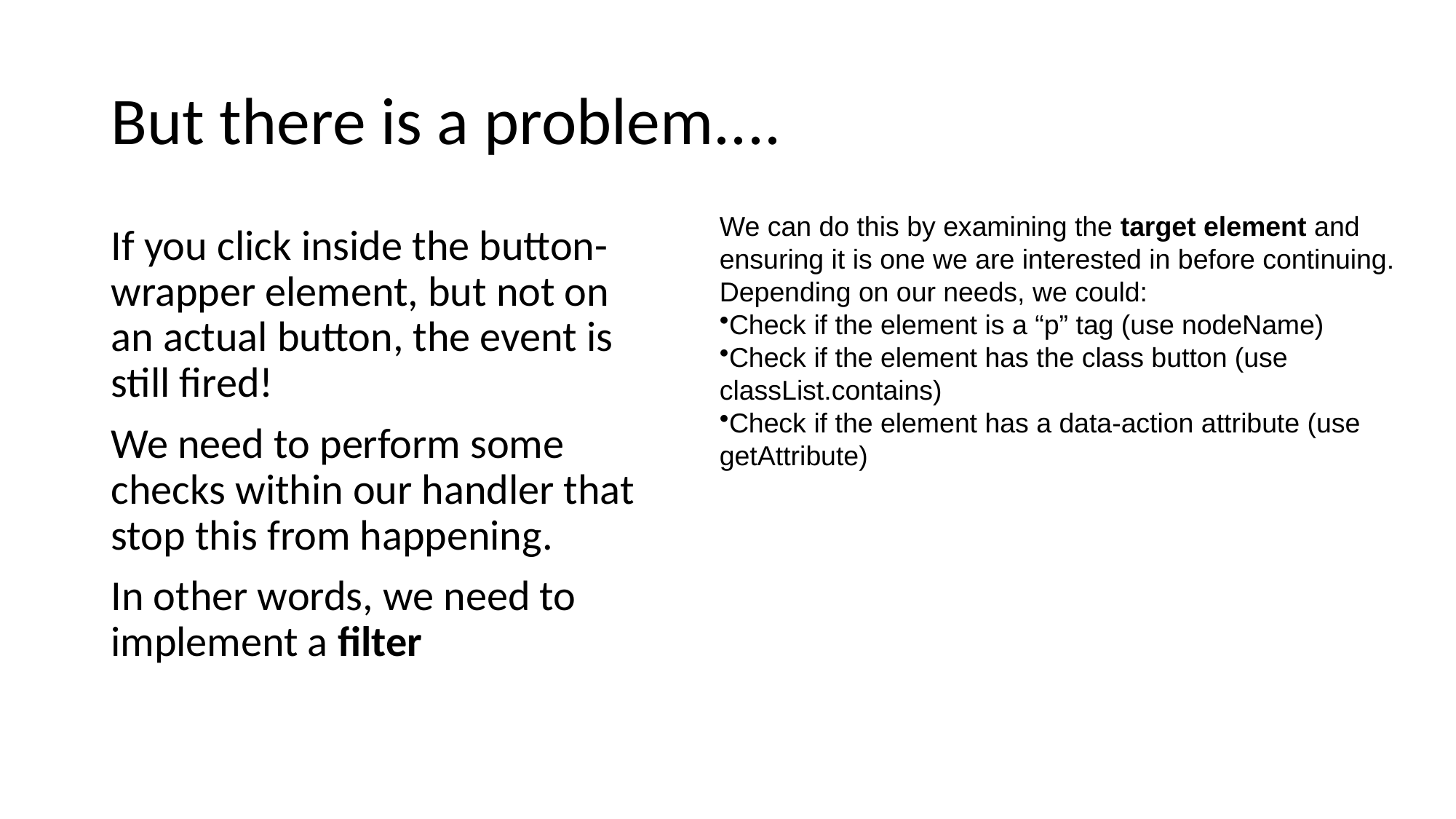

# But there is a problem....
We can do this by examining the target element and ensuring it is one we are interested in before continuing. Depending on our needs, we could:
Check if the element is a “p” tag (use nodeName)
Check if the element has the class button (use classList.contains)
Check if the element has a data-action attribute (use getAttribute)
If you click inside the button-wrapper element, but not on an actual button, the event is still fired!
We need to perform some checks within our handler that stop this from happening.
In other words, we need to implement a filter